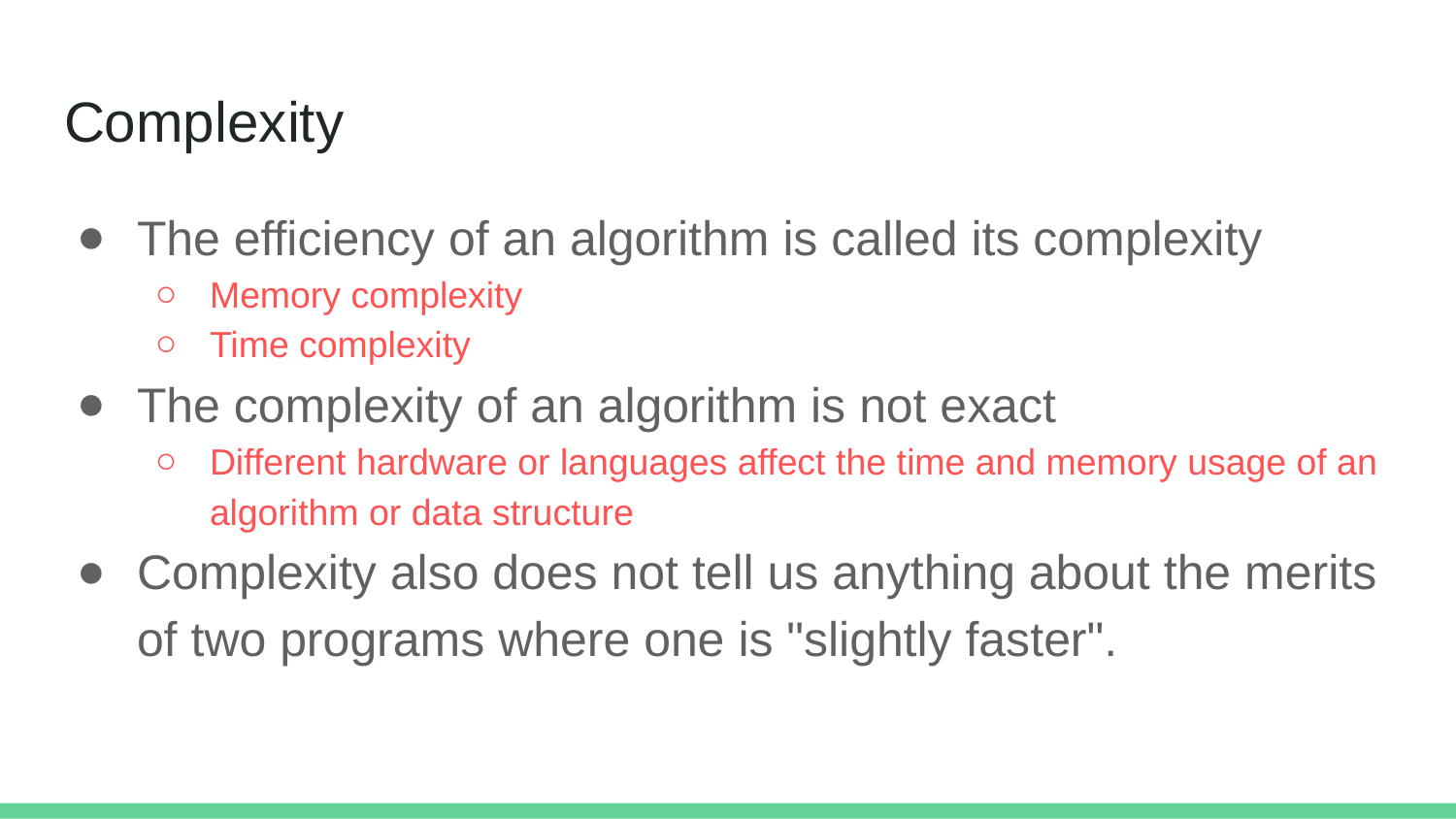

# Complexity
The efficiency of an algorithm is called its complexity
Memory complexity
Time complexity
The complexity of an algorithm is not exact
Different hardware or languages affect the time and memory usage of an algorithm or data structure
Complexity also does not tell us anything about the merits of two programs where one is "slightly faster".